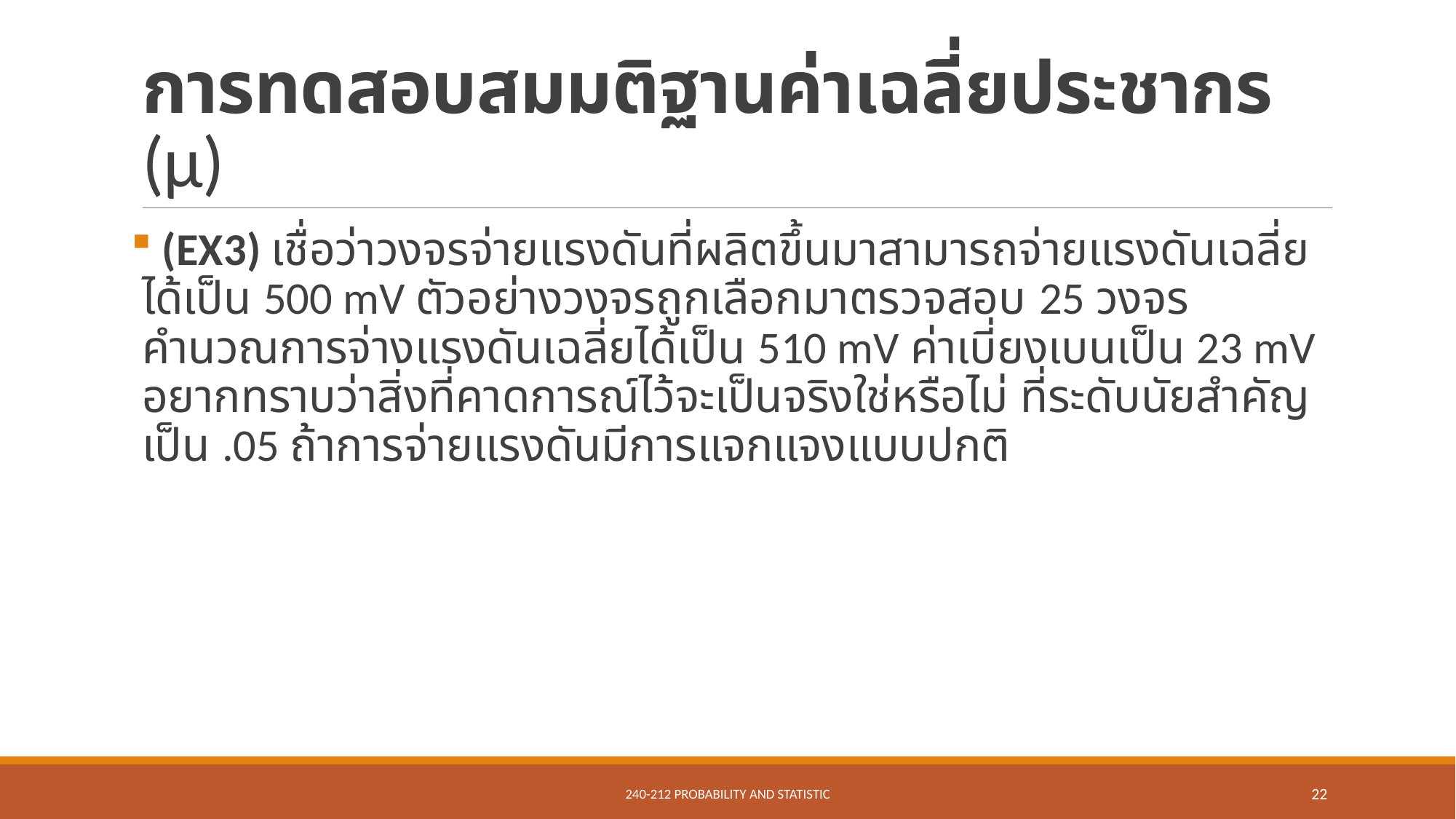

# การทดสอบสมมติฐานค่าเฉลี่ยประชากร (µ)
 (EX3) เชื่อว่าวงจรจ่ายแรงดันที่ผลิตขึ้นมาสามารถจ่ายแรงดันเฉลี่ยได้เป็น 500 mV ตัวอย่างวงจรถูกเลือกมาตรวจสอบ 25 วงจร คำนวณการจ่างแรงดันเฉลี่ยได้เป็น 510 mV ค่าเบี่ยงเบนเป็น 23 mV  อยากทราบว่าสิ่งที่คาดการณ์ไว้จะเป็นจริงใช่หรือไม่ ที่ระดับนัยสำคัญเป็น .05 ถ้าการจ่ายแรงดันมีการแจกแจงแบบปกติ

240-212 Probability and Statistic
22